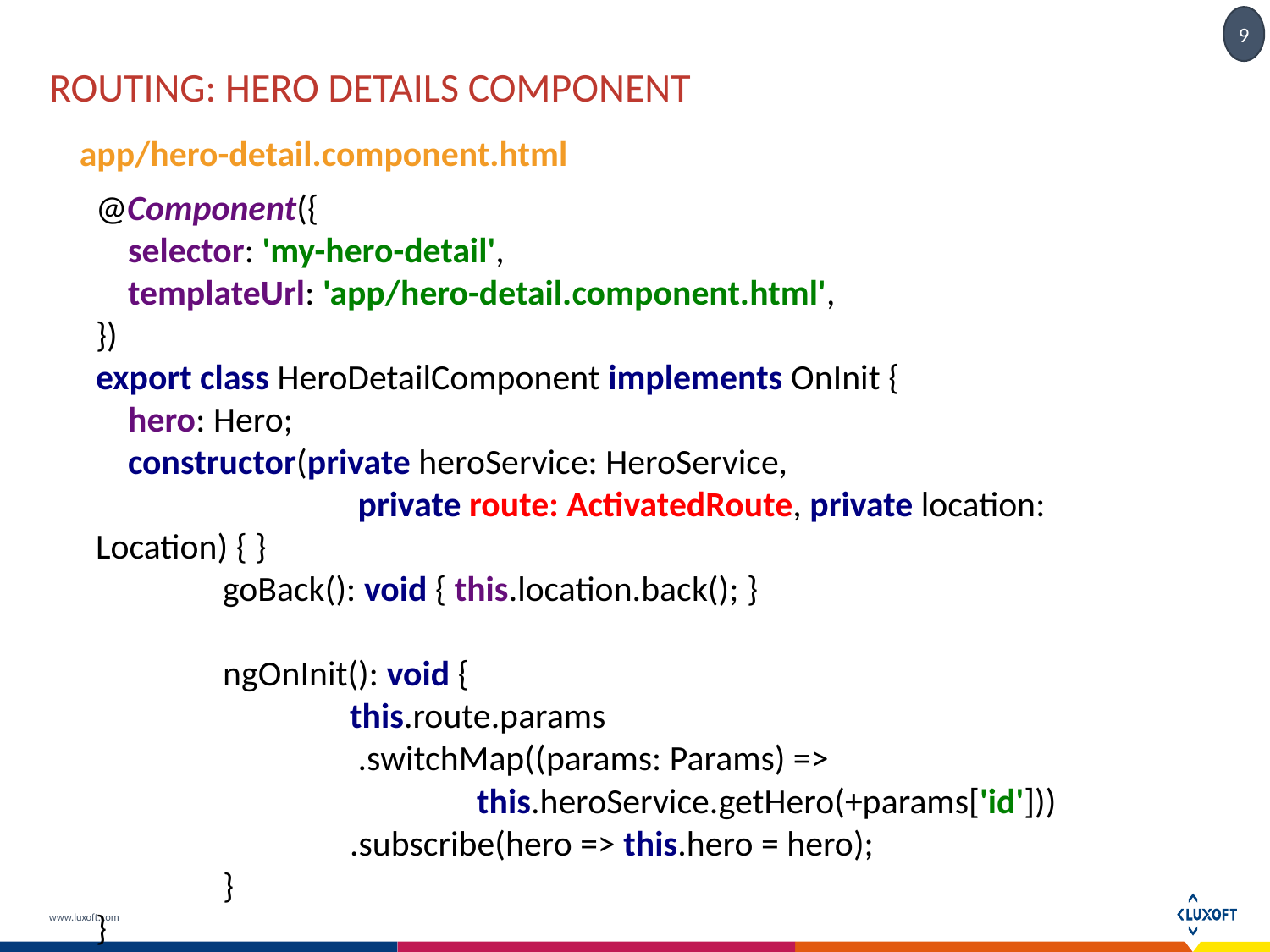

# Routing: hero details component
app/hero-detail.component.html
@Component({
    selector: 'my-hero-detail',
    templateUrl: 'app/hero-detail.component.html',
})
export class HeroDetailComponent implements OnInit {
    hero: Hero;
    constructor(private heroService: HeroService,
       		 private route: ActivatedRoute, private location: Location) { }
	goBack(): void { this.location.back(); }

	ngOnInit(): void {
    		this.route.params
   		 .switchMap((params: Params) =>
			this.heroService.getHero(+params['id']))
		.subscribe(hero => this.hero = hero);
	}
}